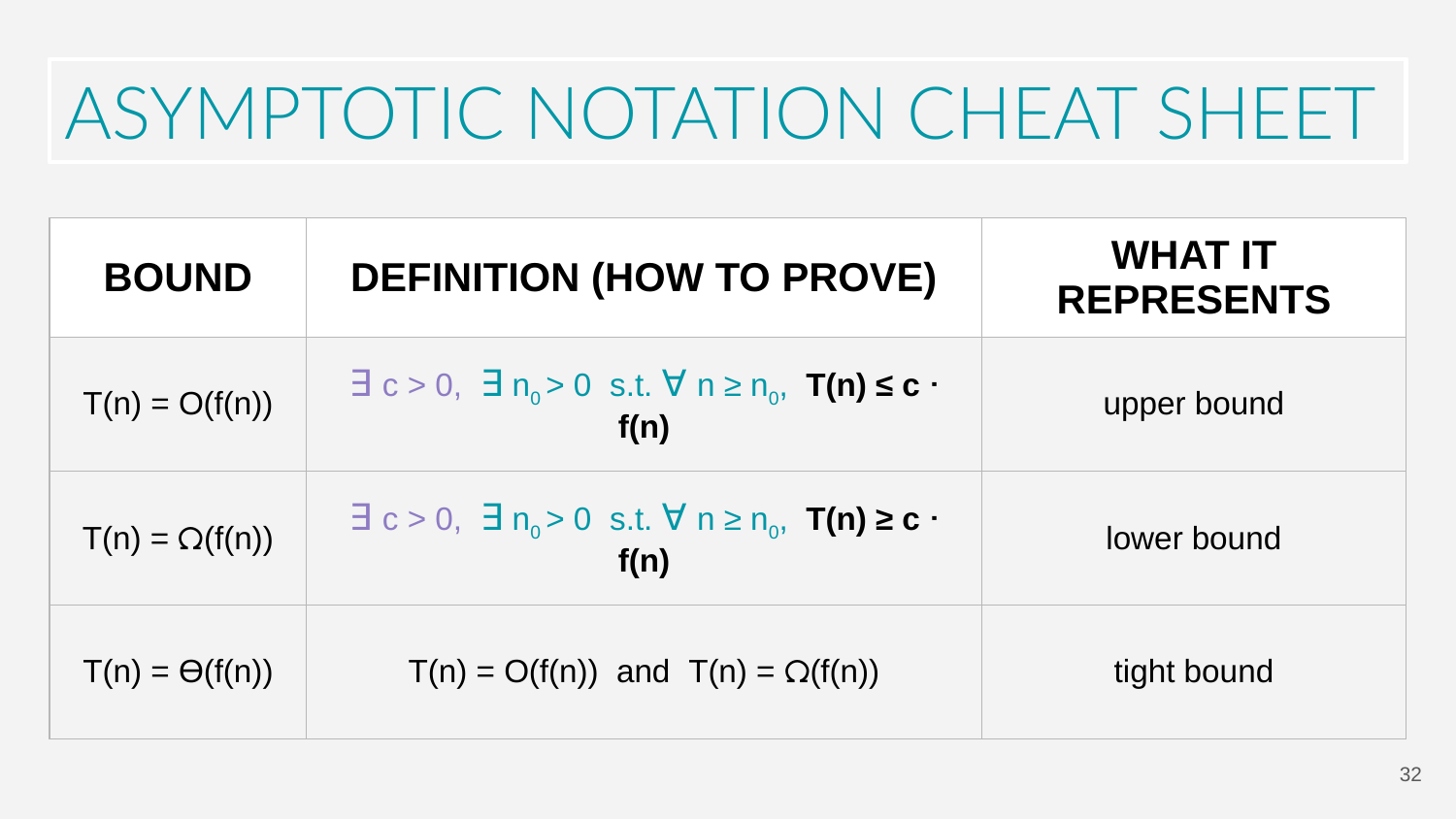

# ASYMPTOTIC NOTATION CHEAT SHEET
| BOUND | DEFINITION (HOW TO PROVE) | WHAT IT REPRESENTS |
| --- | --- | --- |
| T(n) = O(f(n)) | ∃ c > 0, ∃ n0 > 0 s.t. ∀ n ≥ n0, T(n) ≤ c ᐧ f(n) | upper bound |
| T(n) = Ω(f(n)) | ∃ c > 0, ∃ n0 > 0 s.t. ∀ n ≥ n0, T(n) ≥ c ᐧ f(n) | lower bound |
| T(n) = Ө(f(n)) | T(n) = O(f(n)) and T(n) = Ω(f(n)) | tight bound |
32